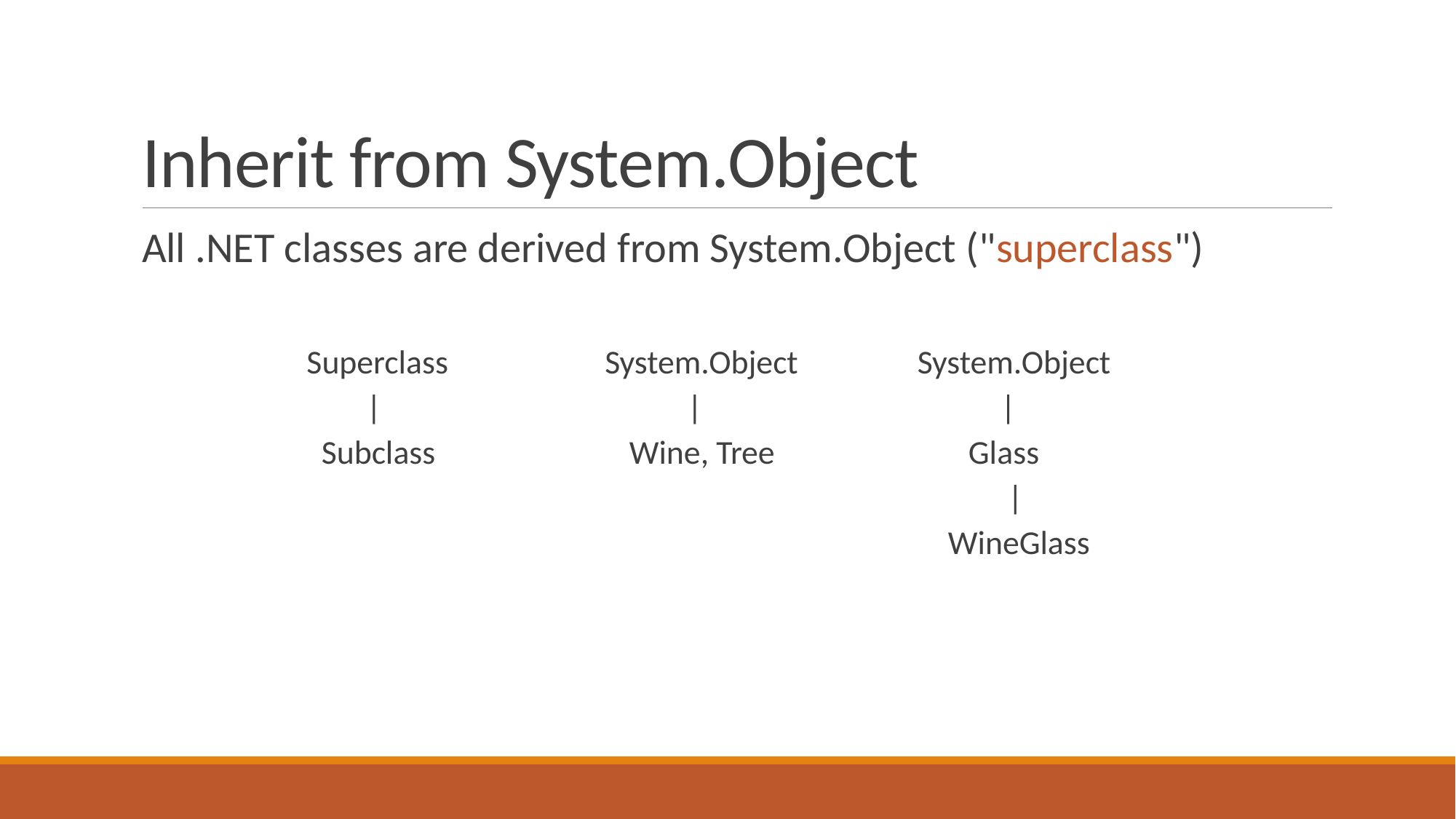

# Inherit from System.Object
All .NET classes are derived from System.Object ("superclass")

Superclass                     System.Object                System.Object
        |                                         |                                        |
  Subclass                          Wine, Tree                          Glass
                                                                                              |
                                                                                      WineGlass